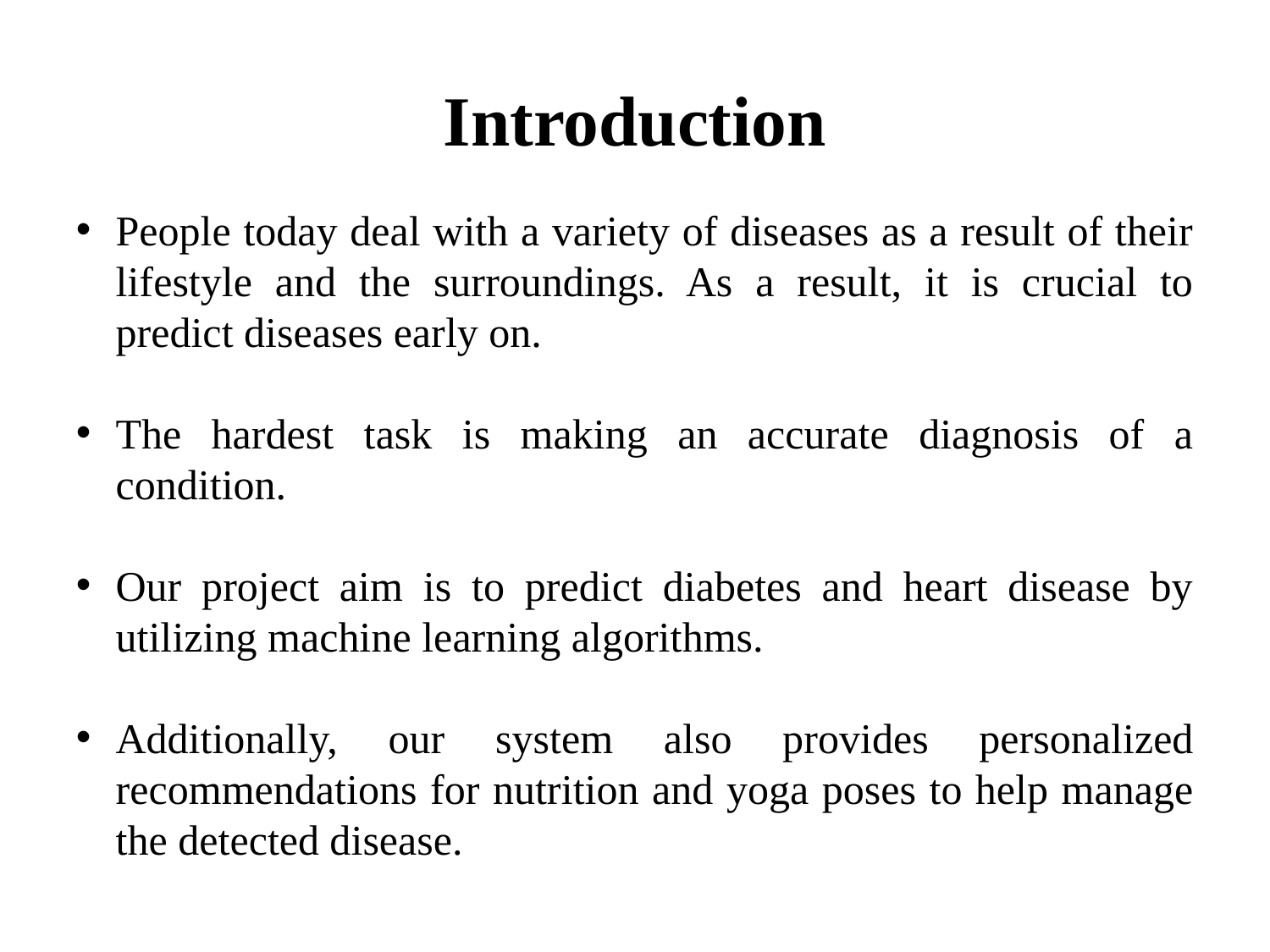

# Introduction
People today deal with a variety of diseases as a result of their lifestyle and the surroundings. As a result, it is crucial to predict diseases early on.

The hardest task is making an accurate diagnosis of a condition.

Our project aim is to predict diabetes and heart disease by utilizing machine learning algorithms.

Additionally, our system also provides personalized recommendations for nutrition and yoga poses to help manage the detected disease.